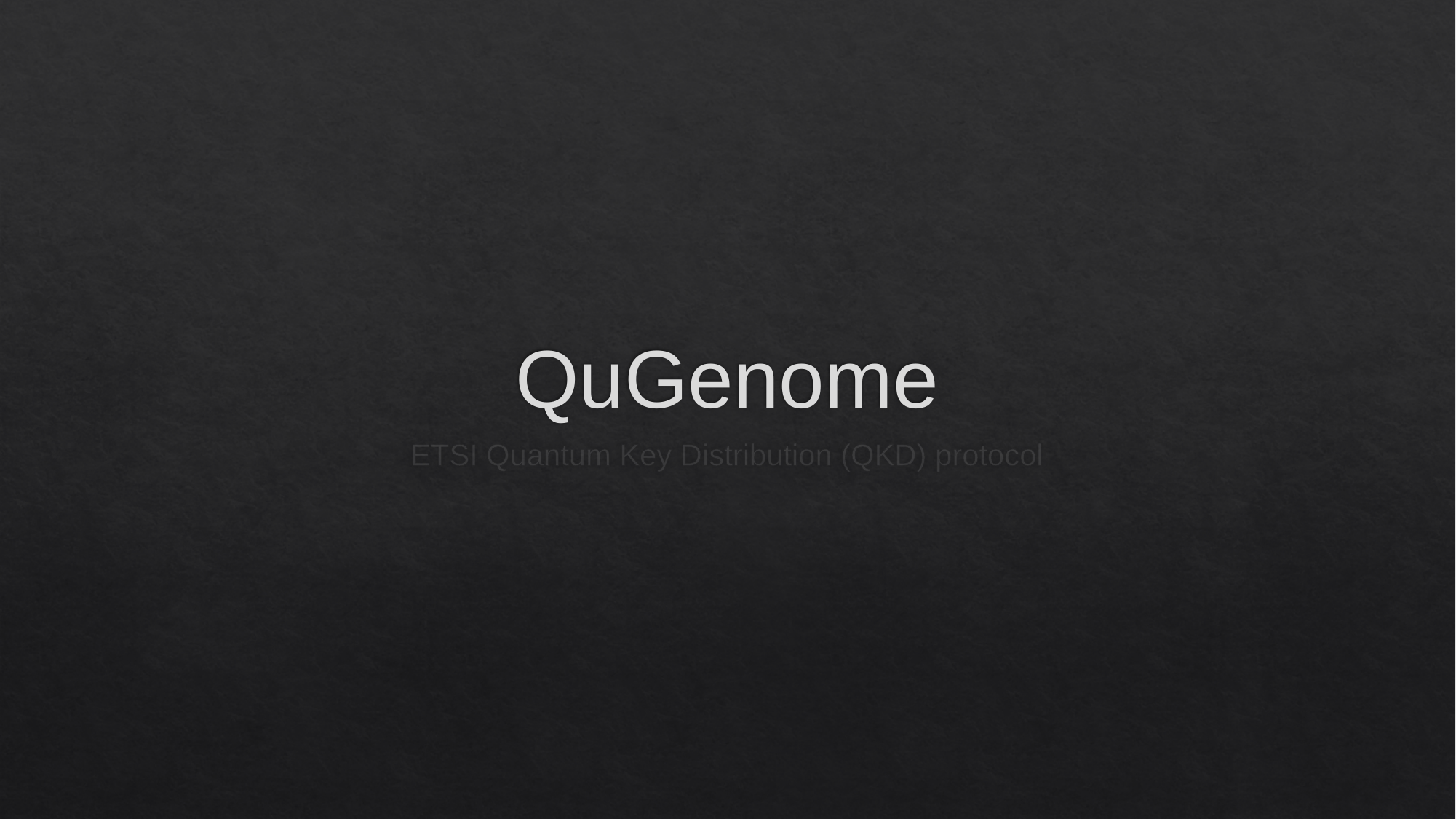

# QuGenome
ETSI Quantum Key Distribution (QKD) protocol